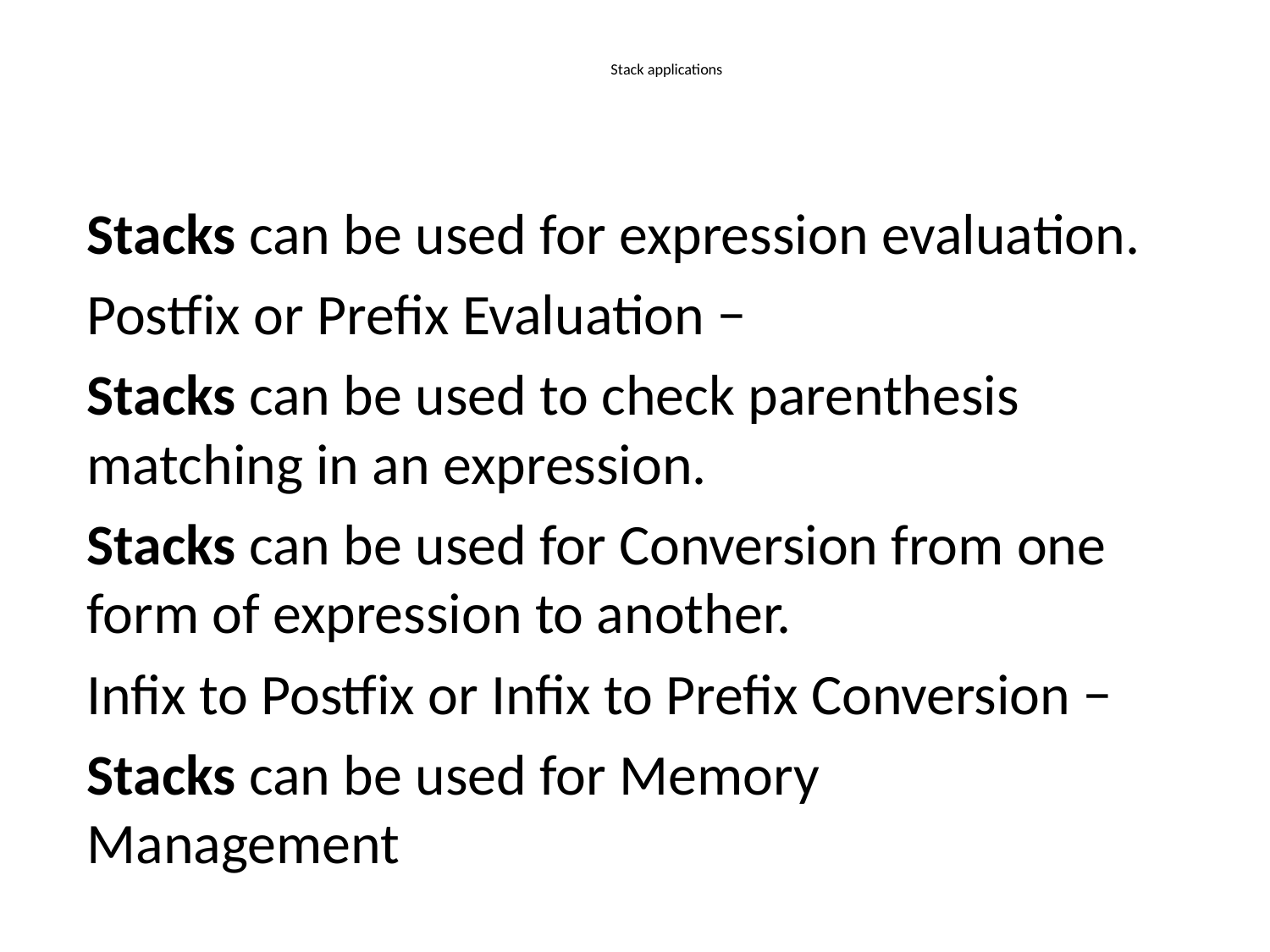

# Stack applications
Stacks can be used for expression evaluation.
Postfix or Prefix Evaluation −
Stacks can be used to check parenthesis matching in an expression.
Stacks can be used for Conversion from one form of expression to another.
Infix to Postfix or Infix to Prefix Conversion −
Stacks can be used for Memory Management